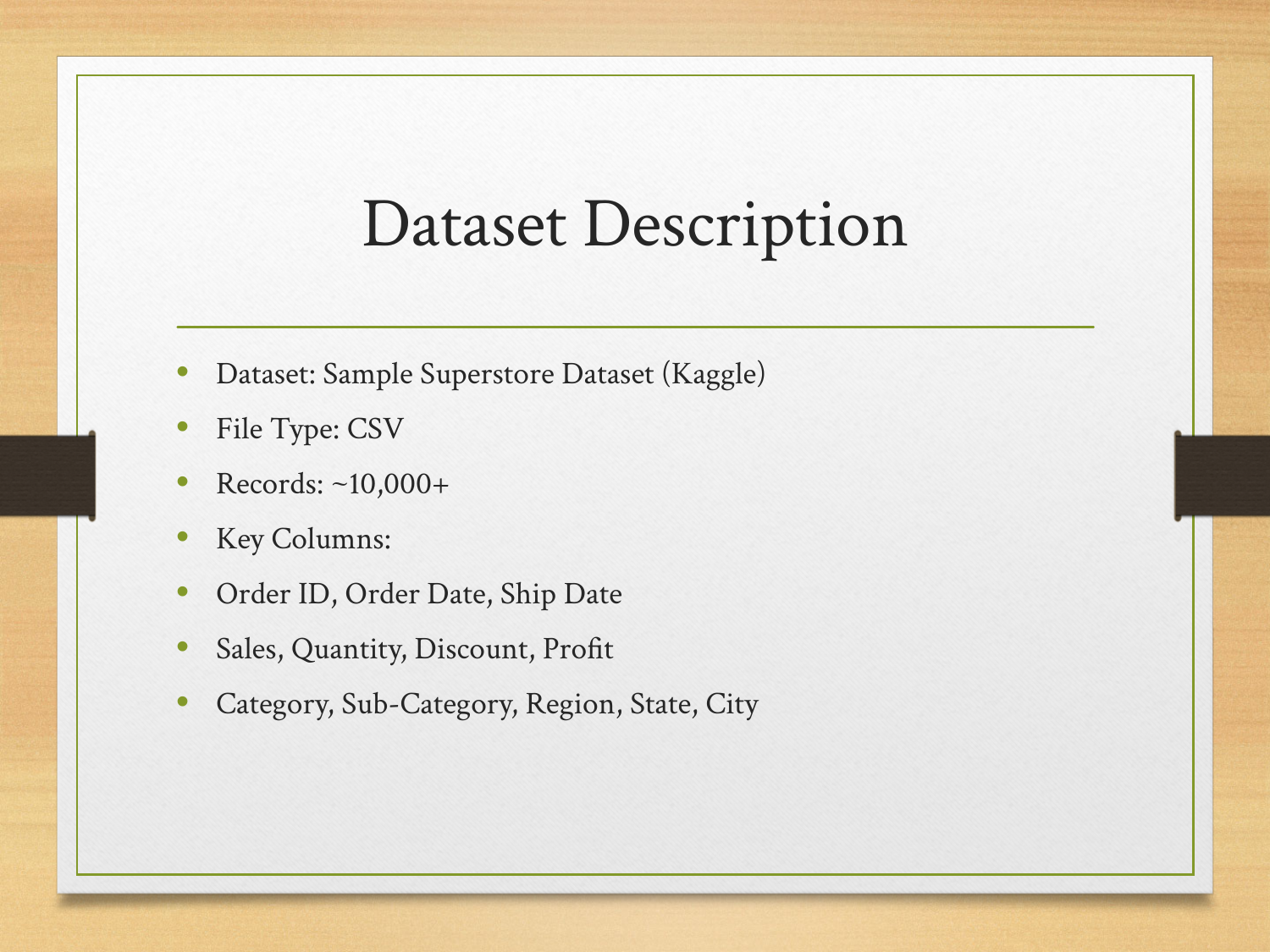

# Dataset Description
Dataset: Sample Superstore Dataset (Kaggle)
File Type: CSV
Records: ~10,000+
Key Columns:
Order ID, Order Date, Ship Date
Sales, Quantity, Discount, Profit
Category, Sub-Category, Region, State, City